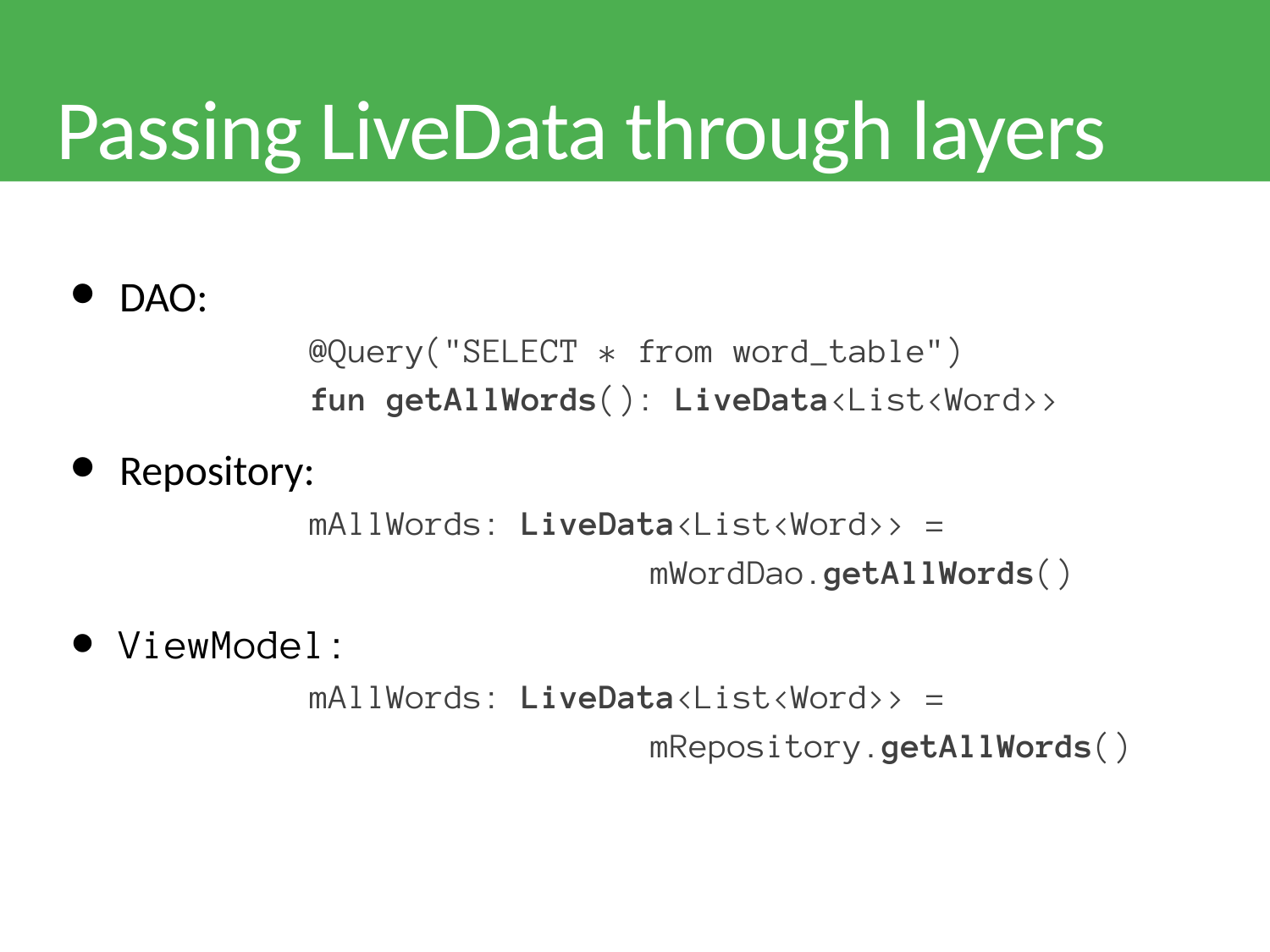

# Passing LiveData through layers

DAO:
@Query("SELECT * from word_table")
fun getAllWords(): LiveData<List<Word>>
Repository:
mAllWords: LiveData<List<Word>> =
                     mWordDao.getAllWords()
ViewModel:
mAllWords: LiveData<List<Word>> =
                     mRepository.getAllWords()

56